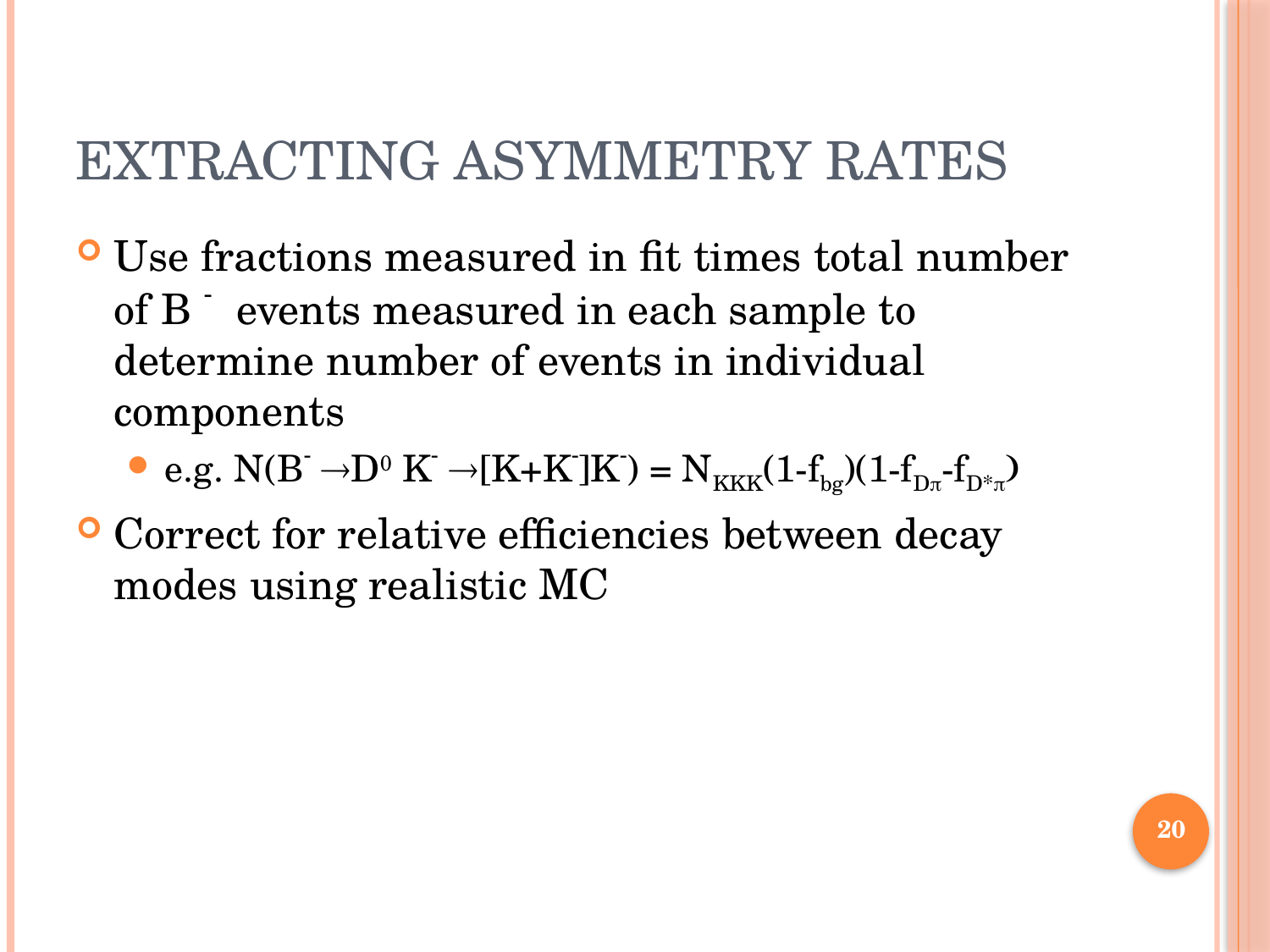

# Extracting Asymmetry Rates
Use fractions measured in fit times total number of B −  events measured in each sample to determine number of events in individual components
e.g. N(B− →D0 K− →[K+K−]K−) = NKKK(1-fbg)(1-fDπ-fD*π)
Correct for relative efficiencies between decay modes using realistic MC

20